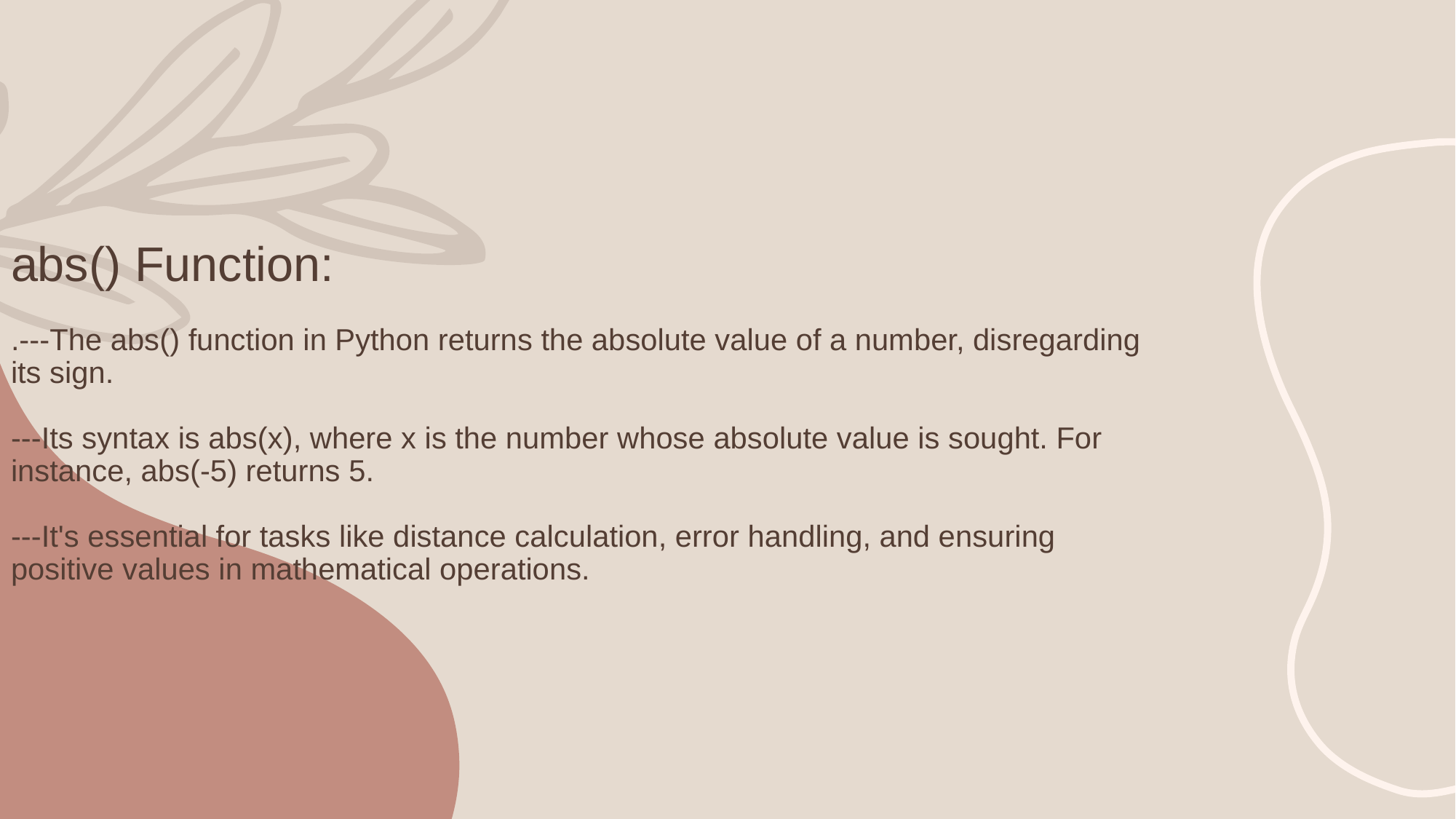

# abs() Function: .---The abs() function in Python returns the absolute value of a number, disregarding its sign. ---Its syntax is abs(x), where x is the number whose absolute value is sought. For instance, abs(-5) returns 5. ---It's essential for tasks like distance calculation, error handling, and ensuring positive values in mathematical operations.